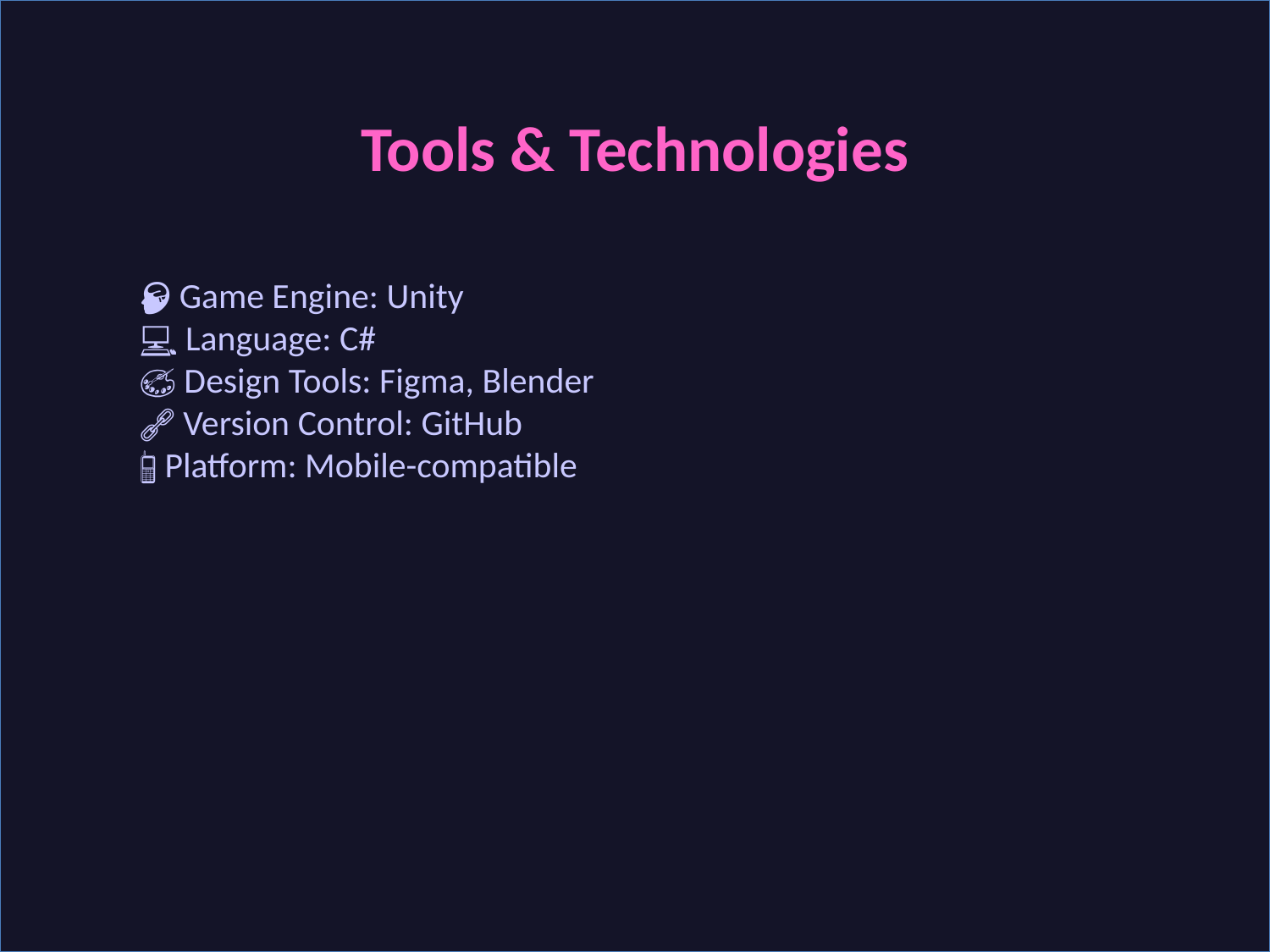

Tools & Technologies

🧠 Game Engine: Unity
💻 Language: C#
🎨 Design Tools: Figma, Blender
🔗 Version Control: GitHub
📱 Platform: Mobile-compatible